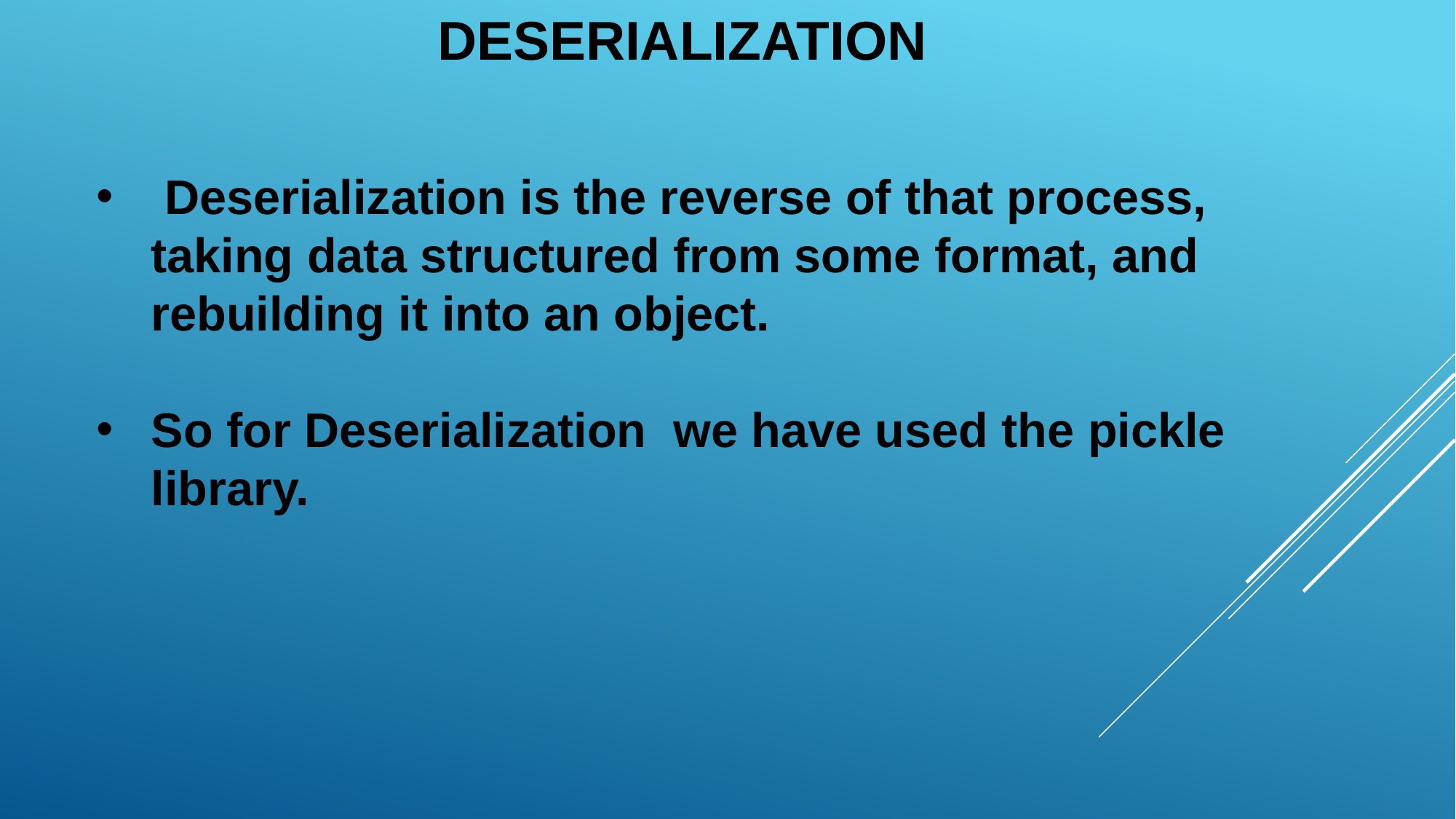

DESERIALIZATION

 Deserialization is the reverse of that process, taking data structured from some format, and rebuilding it into an object.

So for Deserialization  we have used the pickle library.